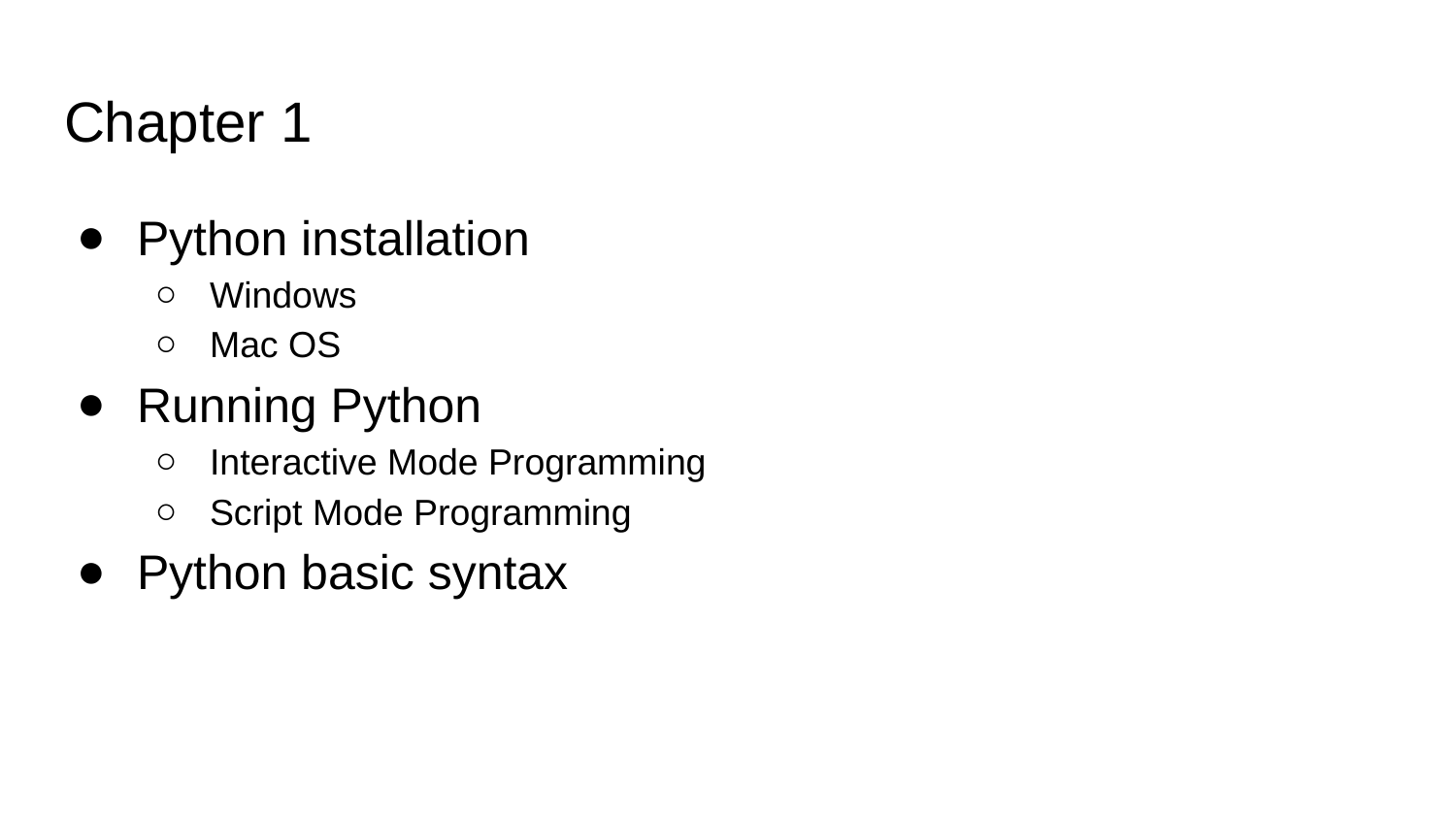

# Chapter 1
Python installation
Windows
Mac OS
Running Python
Interactive Mode Programming
Script Mode Programming
Python basic syntax